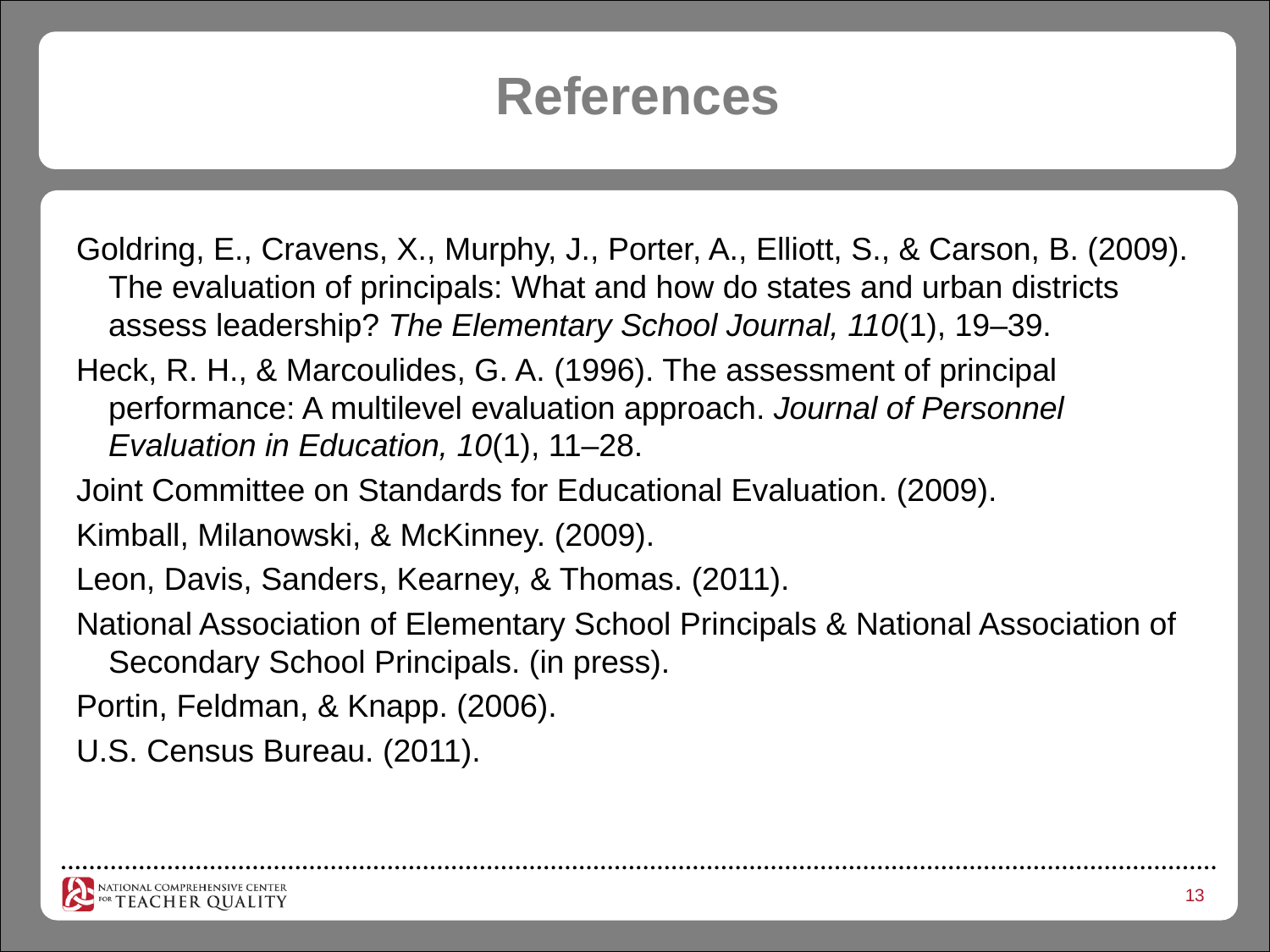

# References
Goldring, E., Cravens, X., Murphy, J., Porter, A., Elliott, S., & Carson, B. (2009). The evaluation of principals: What and how do states and urban districts assess leadership? The Elementary School Journal, 110(1), 19–39.
Heck, R. H., & Marcoulides, G. A. (1996). The assessment of principal performance: A multilevel evaluation approach. Journal of Personnel Evaluation in Education, 10(1), 11–28.
Joint Committee on Standards for Educational Evaluation. (2009).
Kimball, Milanowski, & McKinney. (2009).
Leon, Davis, Sanders, Kearney, & Thomas. (2011).
National Association of Elementary School Principals & National Association of Secondary School Principals. (in press).
Portin, Feldman, & Knapp. (2006).
U.S. Census Bureau. (2011).